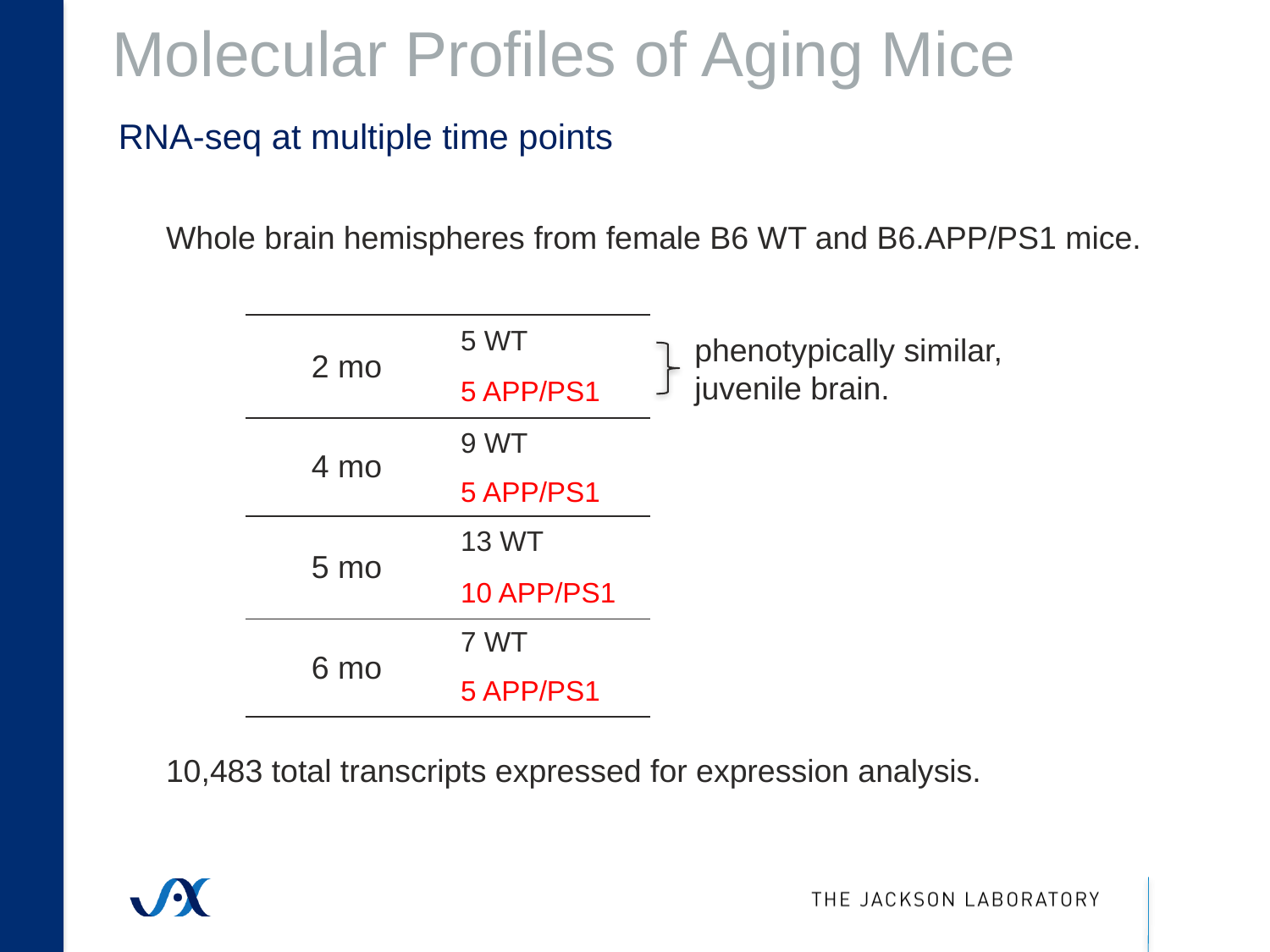

Molecular Profiles of Aging Mice
RNA-seq at multiple time points
Whole brain hemispheres from female B6 WT and B6.APP/PS1 mice.

10,483 total transcripts expressed for expression analysis.
| 2 mo | 5 WT |
| --- | --- |
|  | 5 APP/PS1 |
| 4 mo | 9 WT |
|  | 5 APP/PS1 |
| 5 mo | 13 WT |
|  | 10 APP/PS1 |
| 6 mo | 7 WT |
|  | 5 APP/PS1 |
phenotypically similar,
juvenile brain.